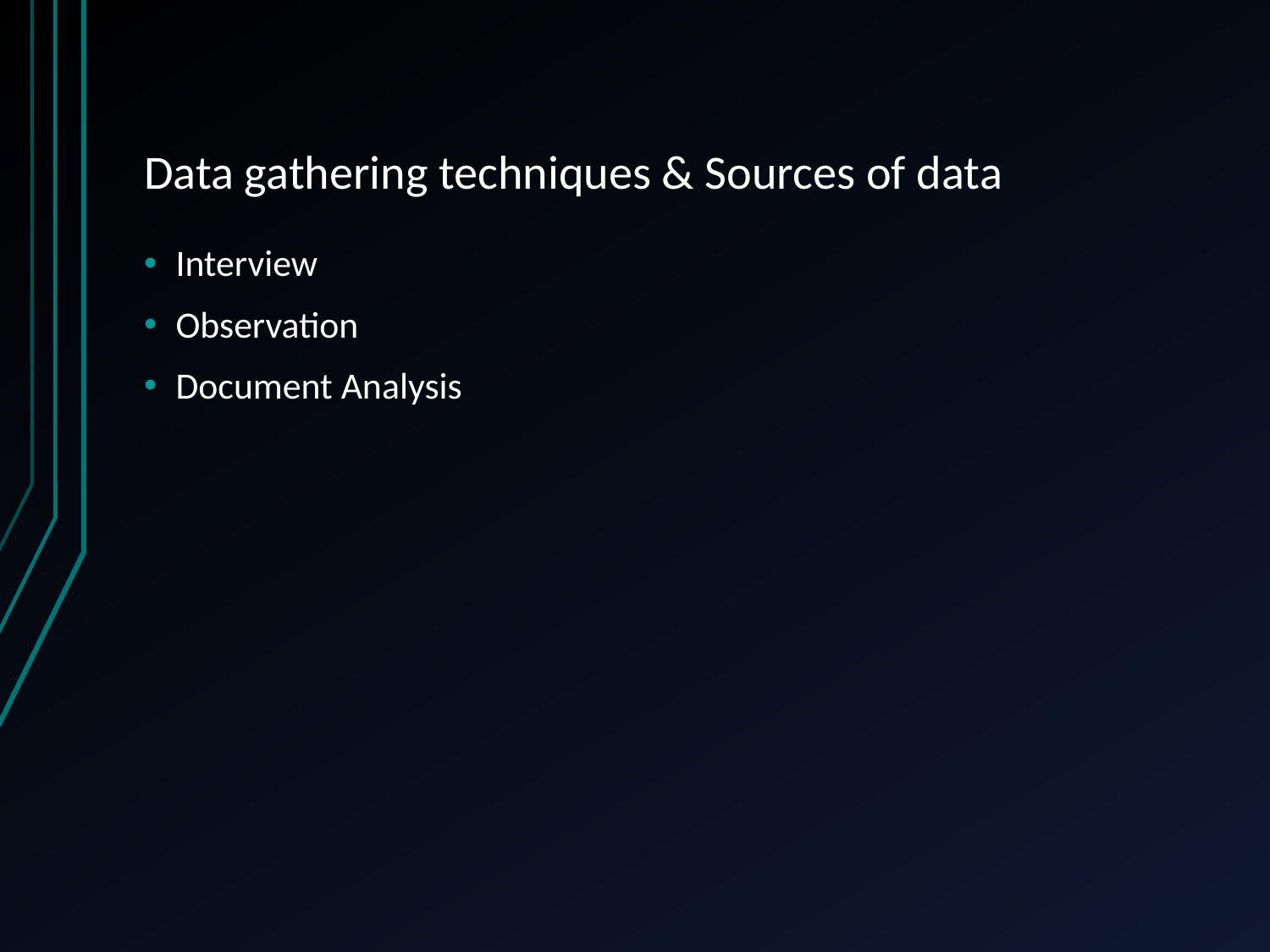

# Data gathering techniques & Sources of data
Interview
Observation
Document Analysis